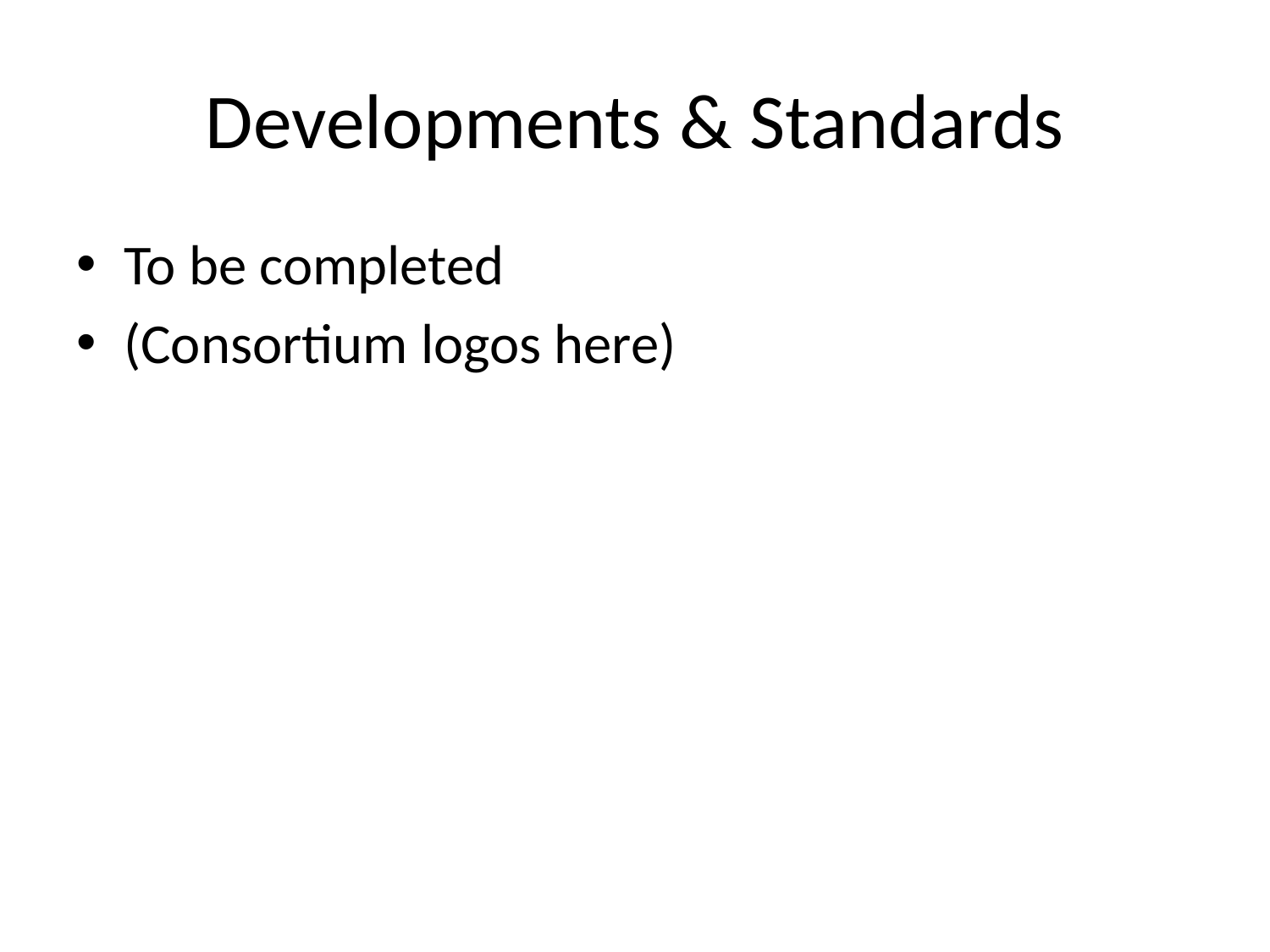

# Developments & Standards
To be completed
(Consortium logos here)